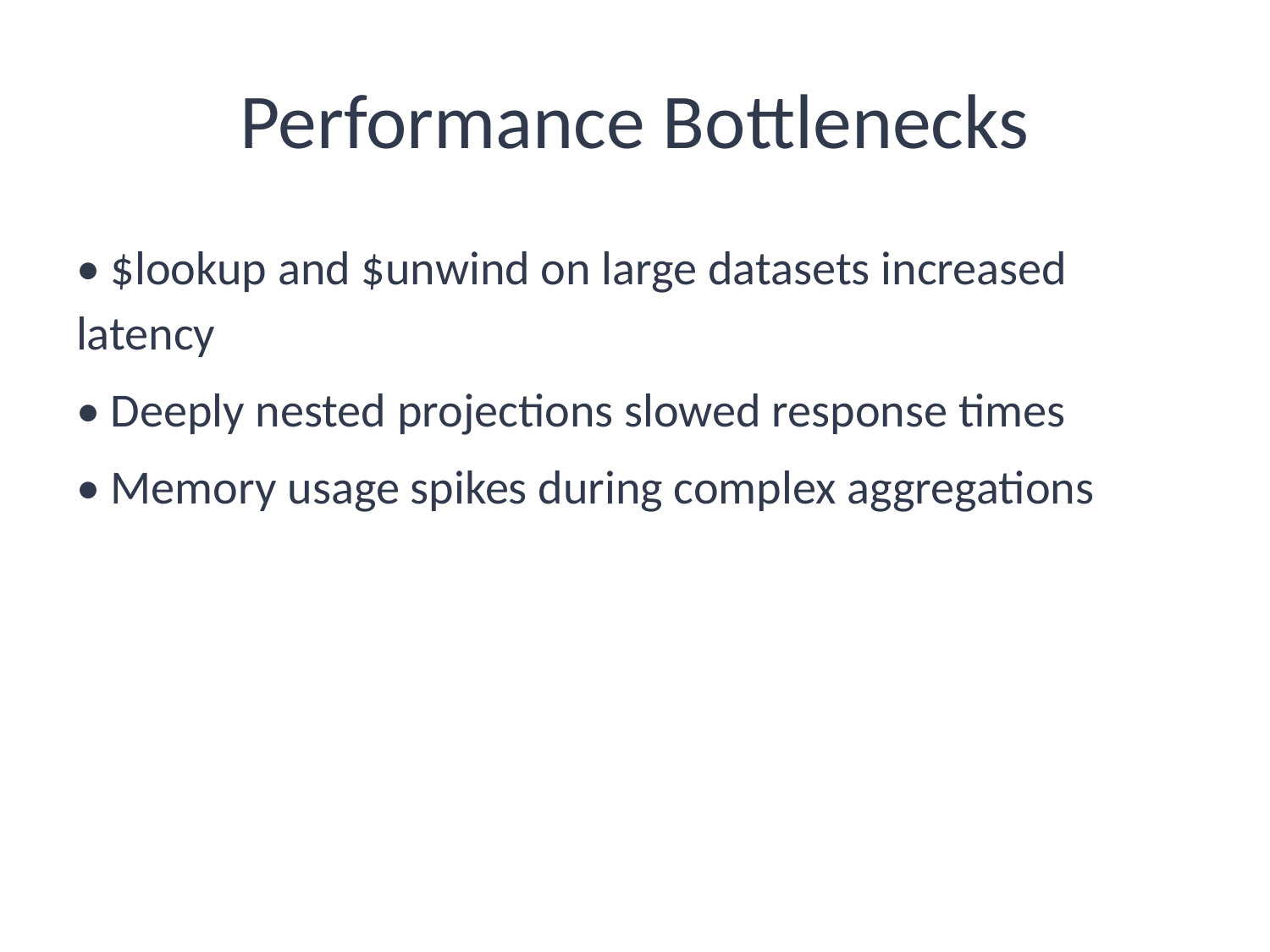

# Performance Bottlenecks
• $lookup and $unwind on large datasets increased latency
• Deeply nested projections slowed response times
• Memory usage spikes during complex aggregations